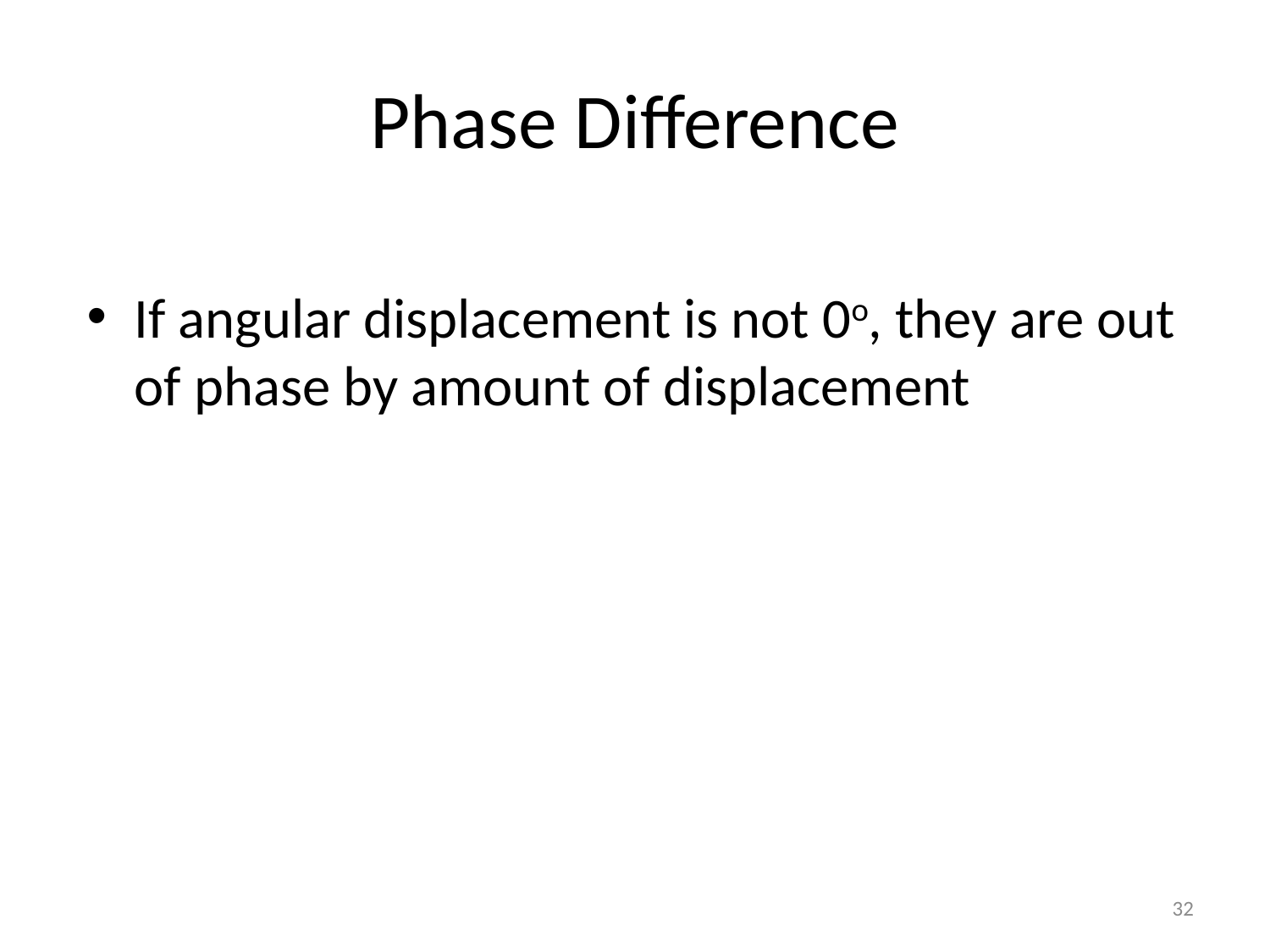

# Phase Difference
If angular displacement is not 0o, they are out of phase by amount of displacement
32